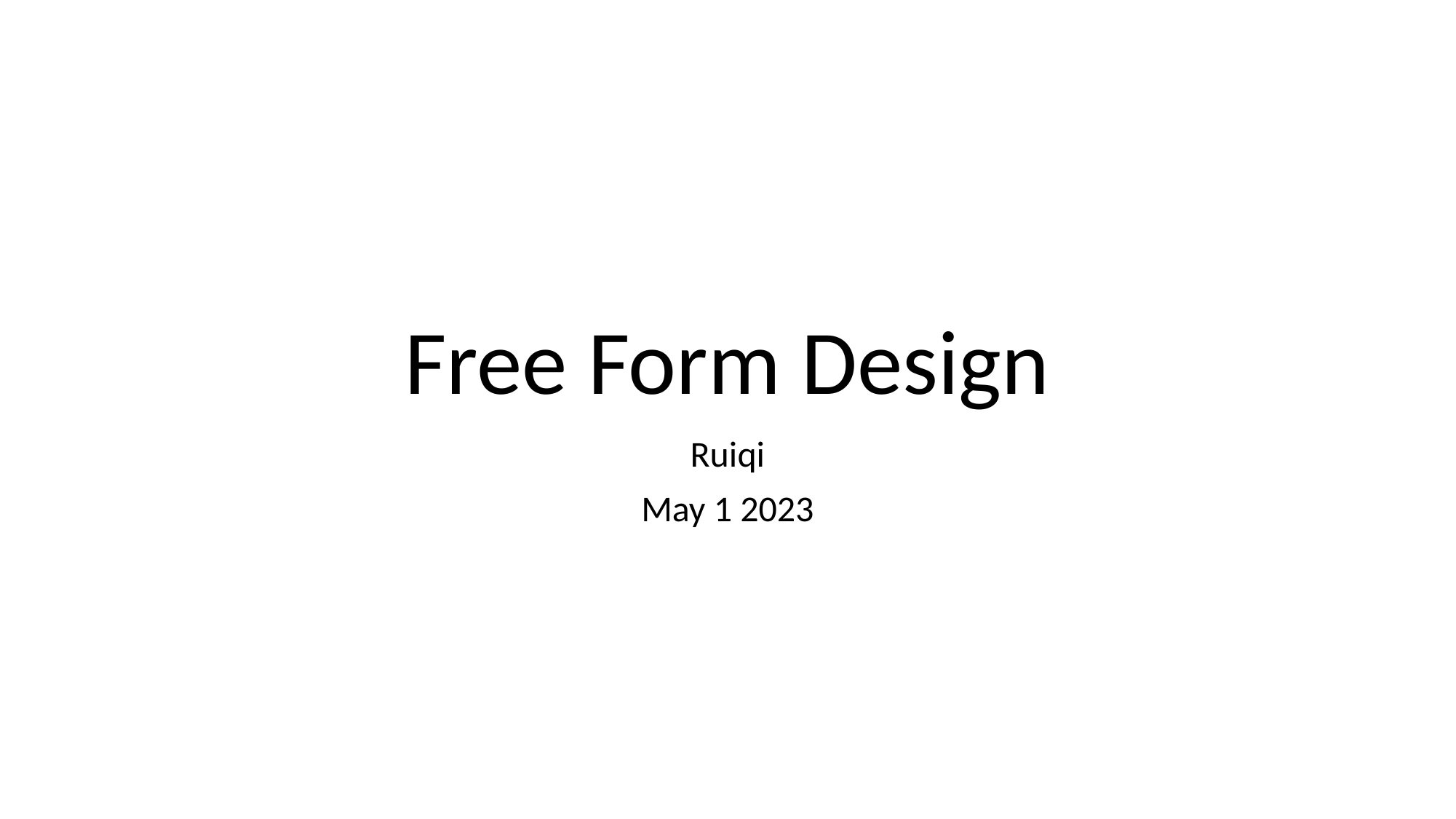

# Free Form Design
Ruiqi
May 1 2023